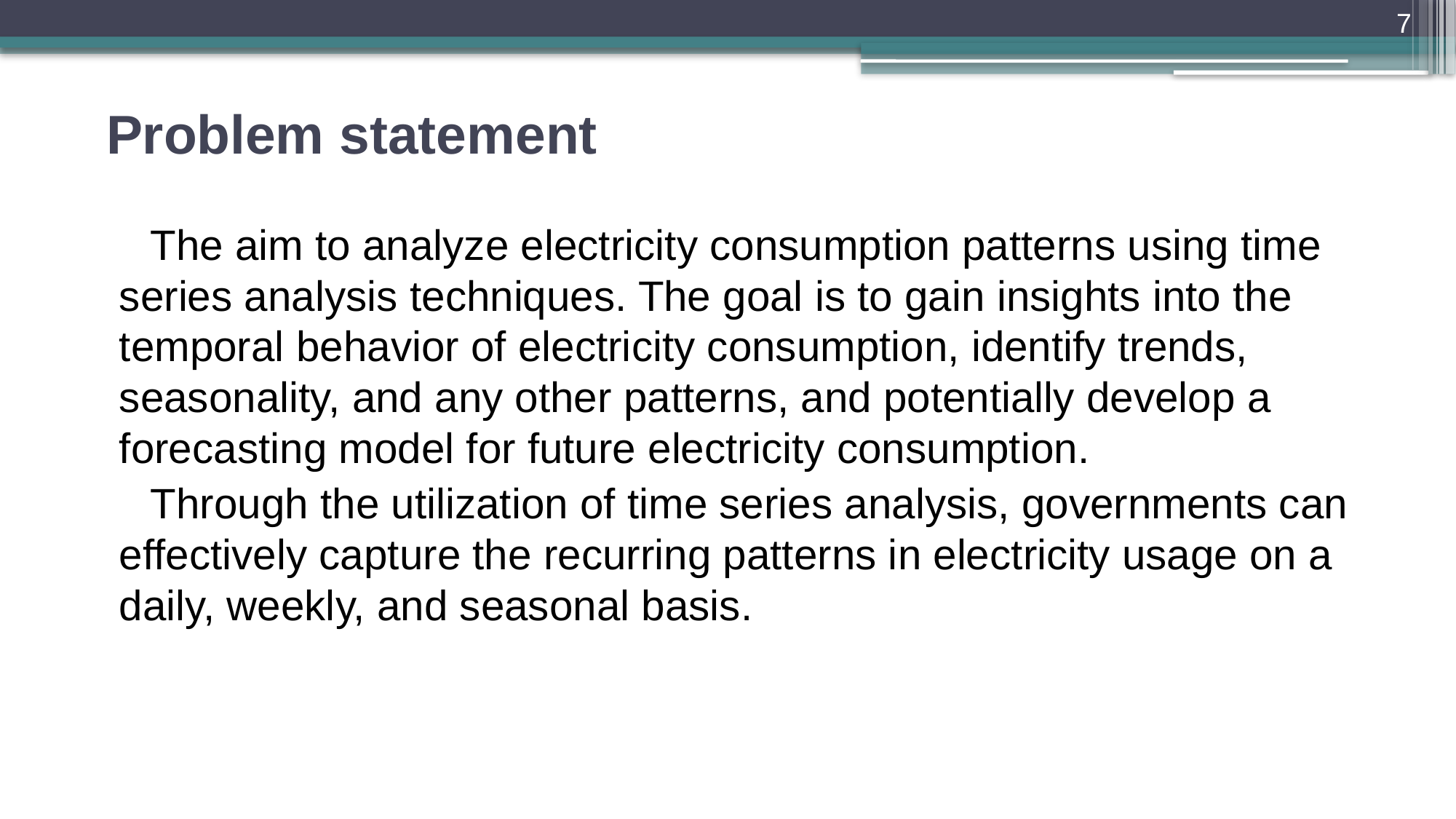

7
# Problem statement
The aim to analyze electricity consumption patterns using time series analysis techniques. The goal is to gain insights into the temporal behavior of electricity consumption, identify trends, seasonality, and any other patterns, and potentially develop a forecasting model for future electricity consumption.
Through the utilization of time series analysis, governments can effectively capture the recurring patterns in electricity usage on a daily, weekly, and seasonal basis.